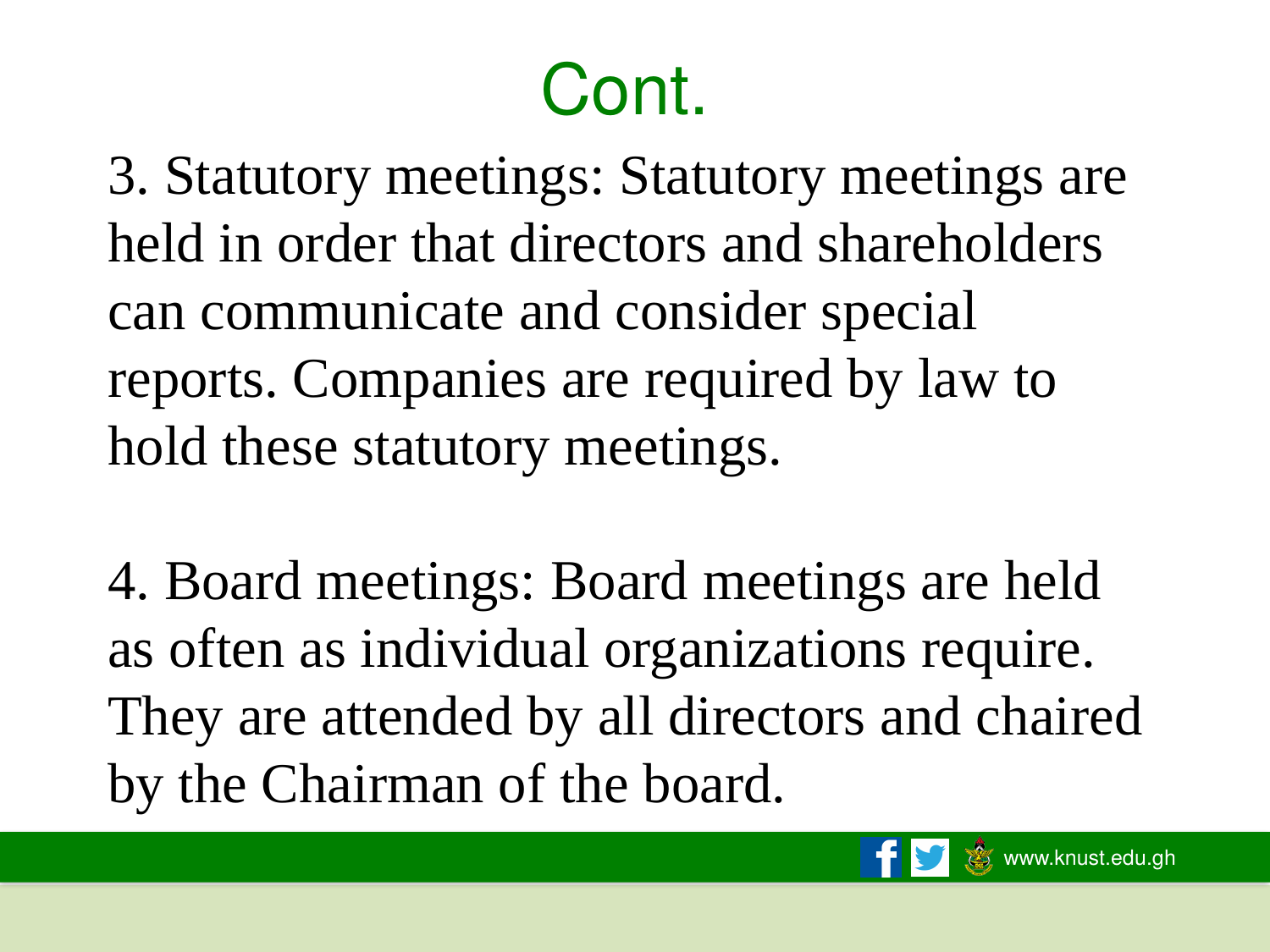

# Cont.
3. Statutory meetings: Statutory meetings are held in order that directors and shareholders can communicate and consider special reports. Companies are required by law to hold these statutory meetings.

4. Board meetings: Board meetings are held as often as individual organizations require. They are attended by all directors and chaired by the Chairman of the board.